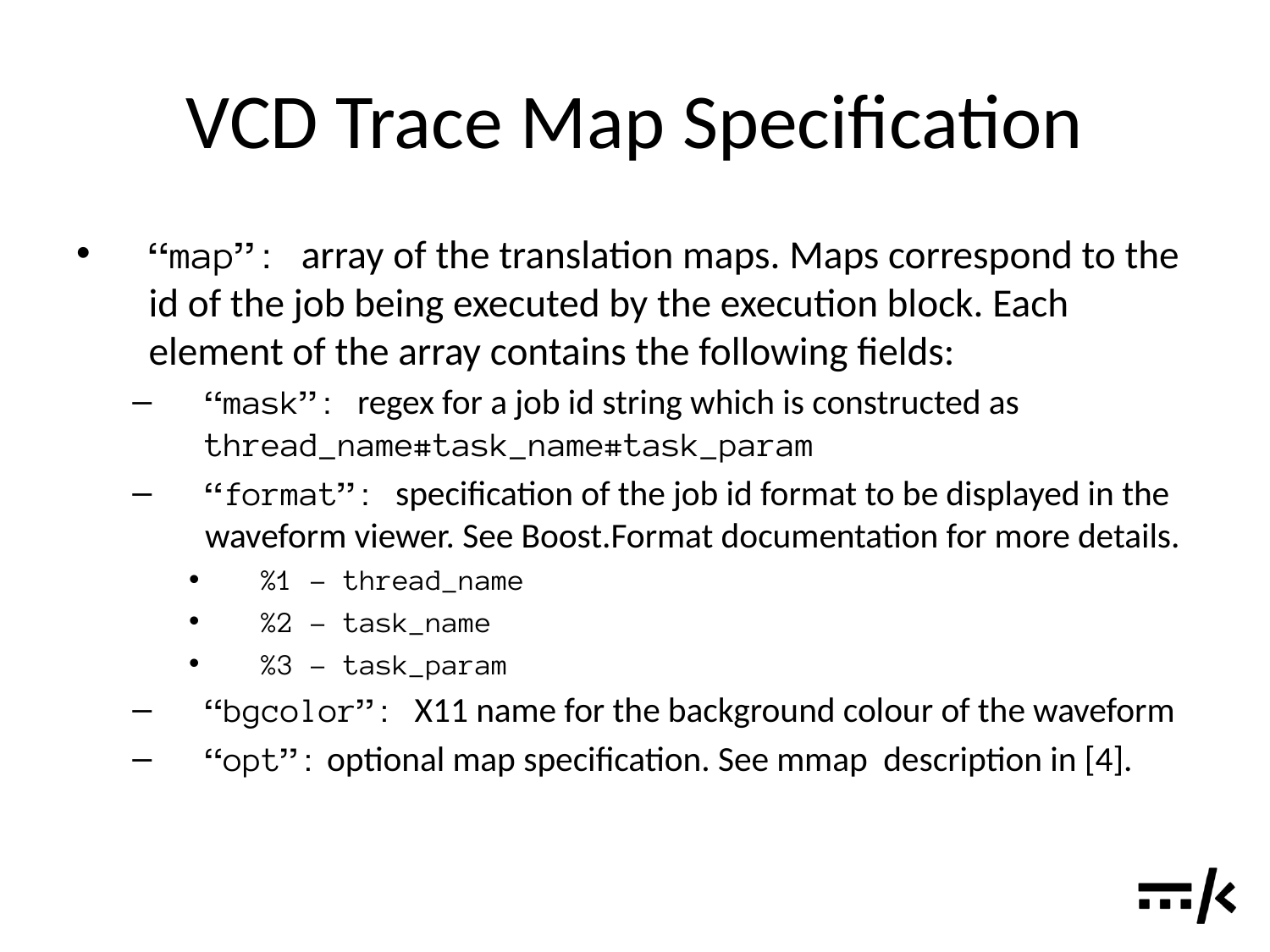

# VCD Trace Map Specification
“map”: array of the translation maps. Maps correspond to the id of the job being executed by the execution block. Each element of the array contains the following fields:
“mask”: regex for a job id string which is constructed as thread_name#task_name#task_param
“format”: specification of the job id format to be displayed in the waveform viewer. See Boost.Format documentation for more details.
%1 - thread_name
%2 - task_name
%3 - task_param
“bgcolor”: X11 name for the background colour of the waveform
“opt”: optional map specification. See mmap  description in [4].